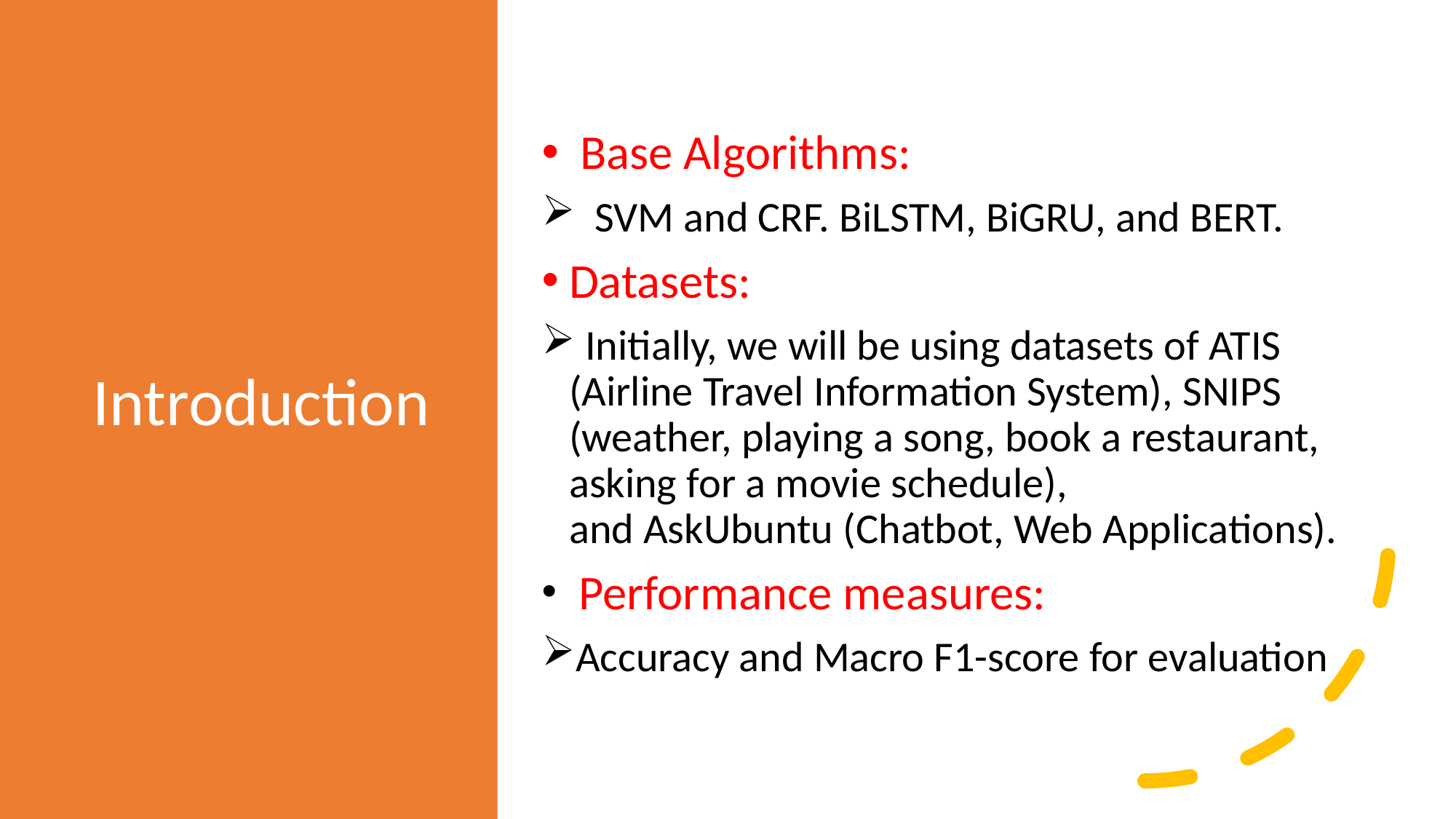

# Introduction
 Base Algorithms:
  SVM and CRF. BiLSTM, BiGRU, and BERT.
Datasets:
 Initially, we will be using datasets of ATIS (Airline Travel Information System), SNIPS (weather, playing a song, book a restaurant, asking for a movie schedule), and AskUbuntu (Chatbot, Web Applications).
 Performance measures:
Accuracy and Macro F1-score for evaluation